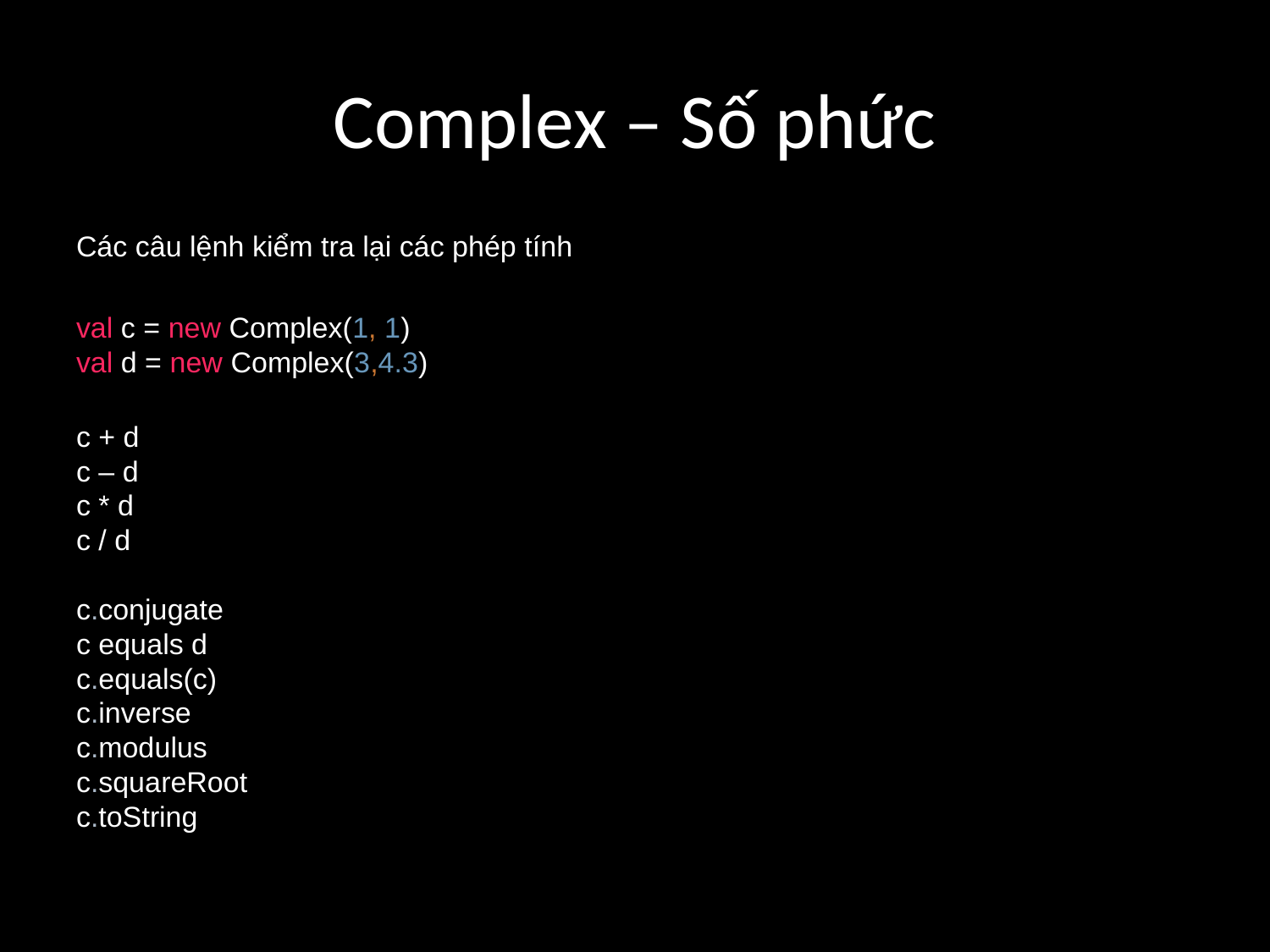

# Complex – Số phức
Các câu lệnh kiểm tra lại các phép tính

val c = new Complex(1, 1)
val d = new Complex(3,4.3)
c + d
c – d
c * d
c / d
c.conjugate
c equals d
c.equals(c)
c.inverse
c.modulus
c.squareRoot
c.toString